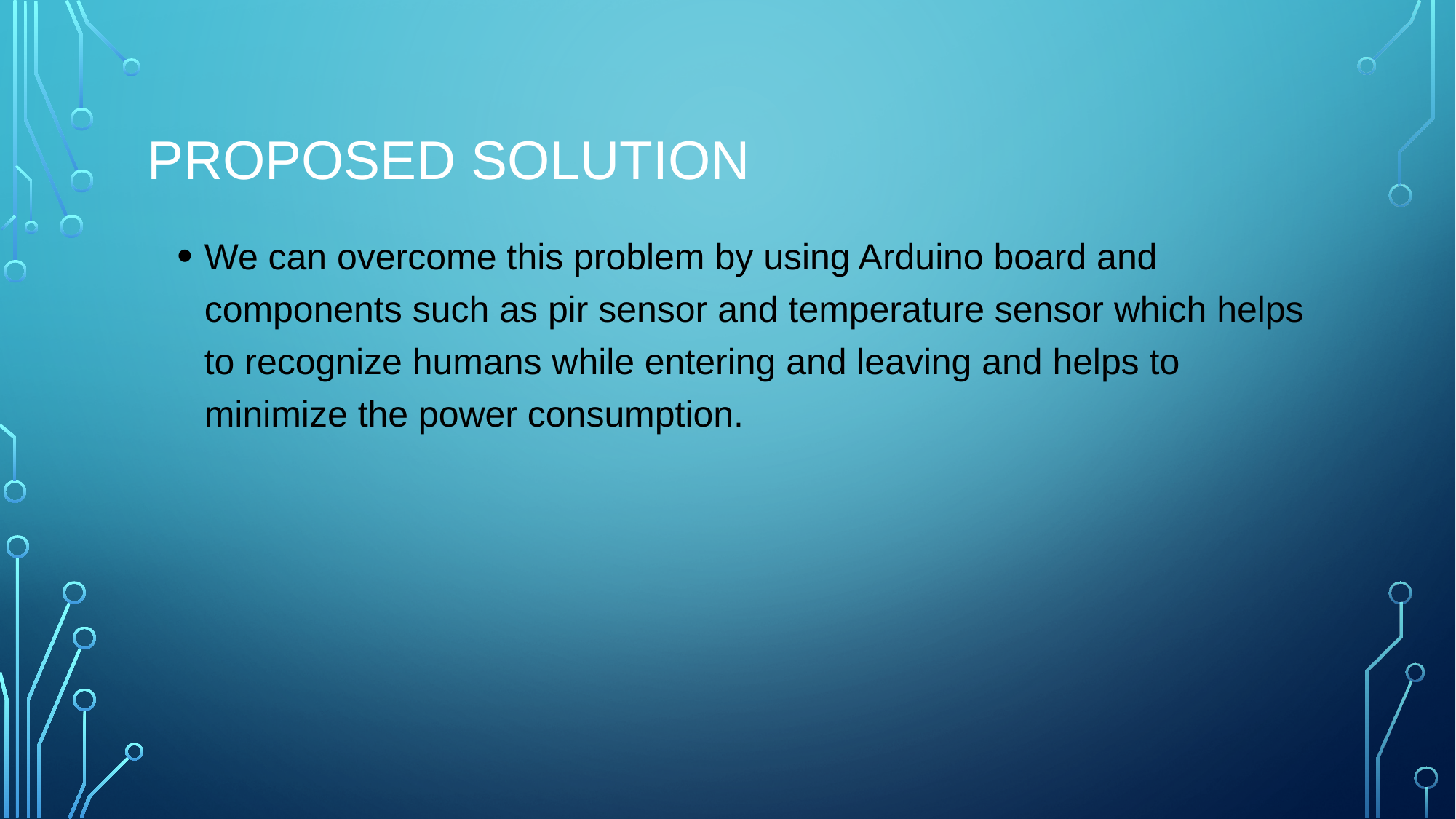

# PROPOSED SOLUTION
We can overcome this problem by using Arduino board and components such as pir sensor and temperature sensor which helps to recognize humans while entering and leaving and helps to minimize the power consumption.